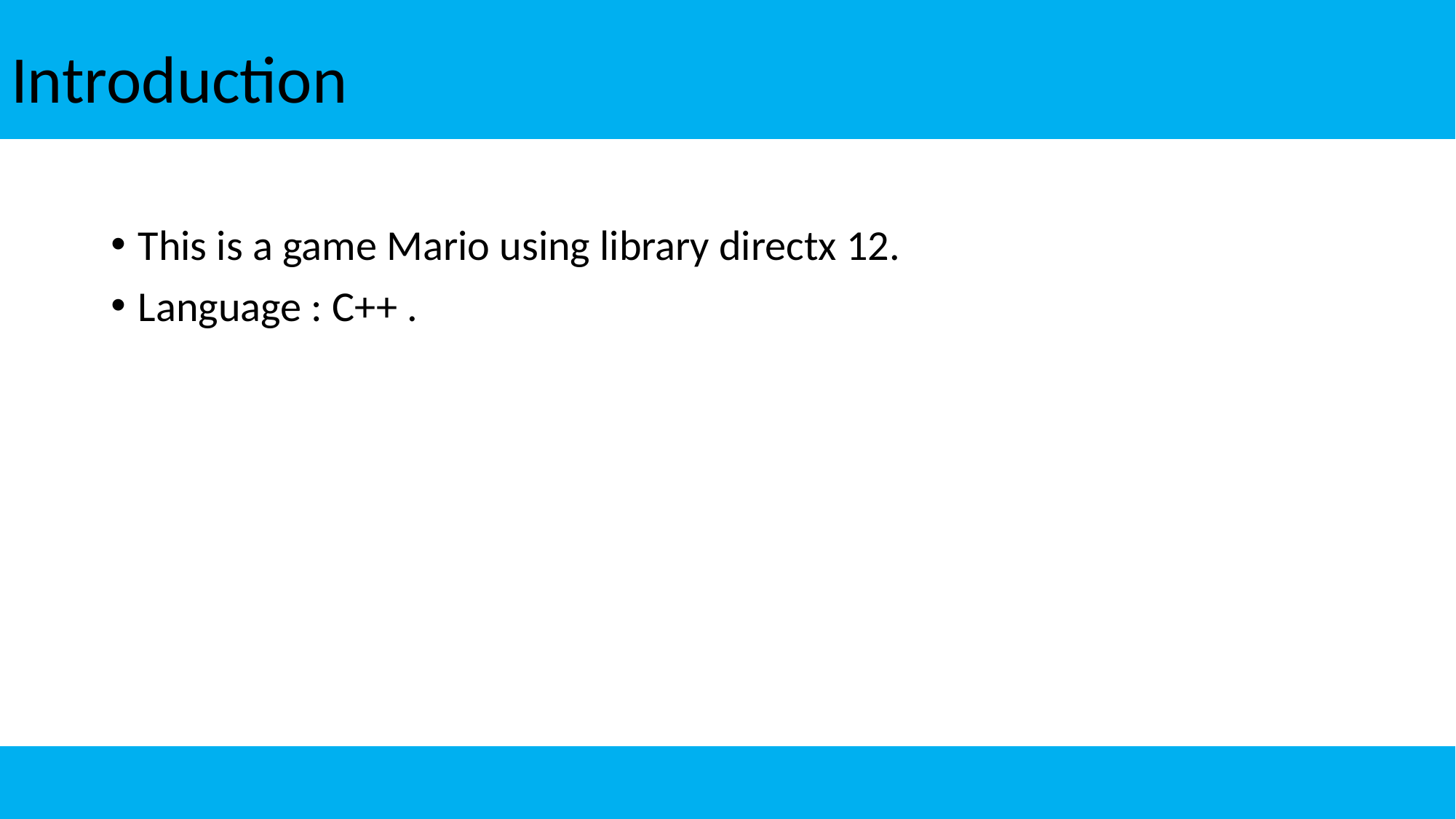

# Introduction
This is a game Mario using library directx 12.
Language : C++ .

4